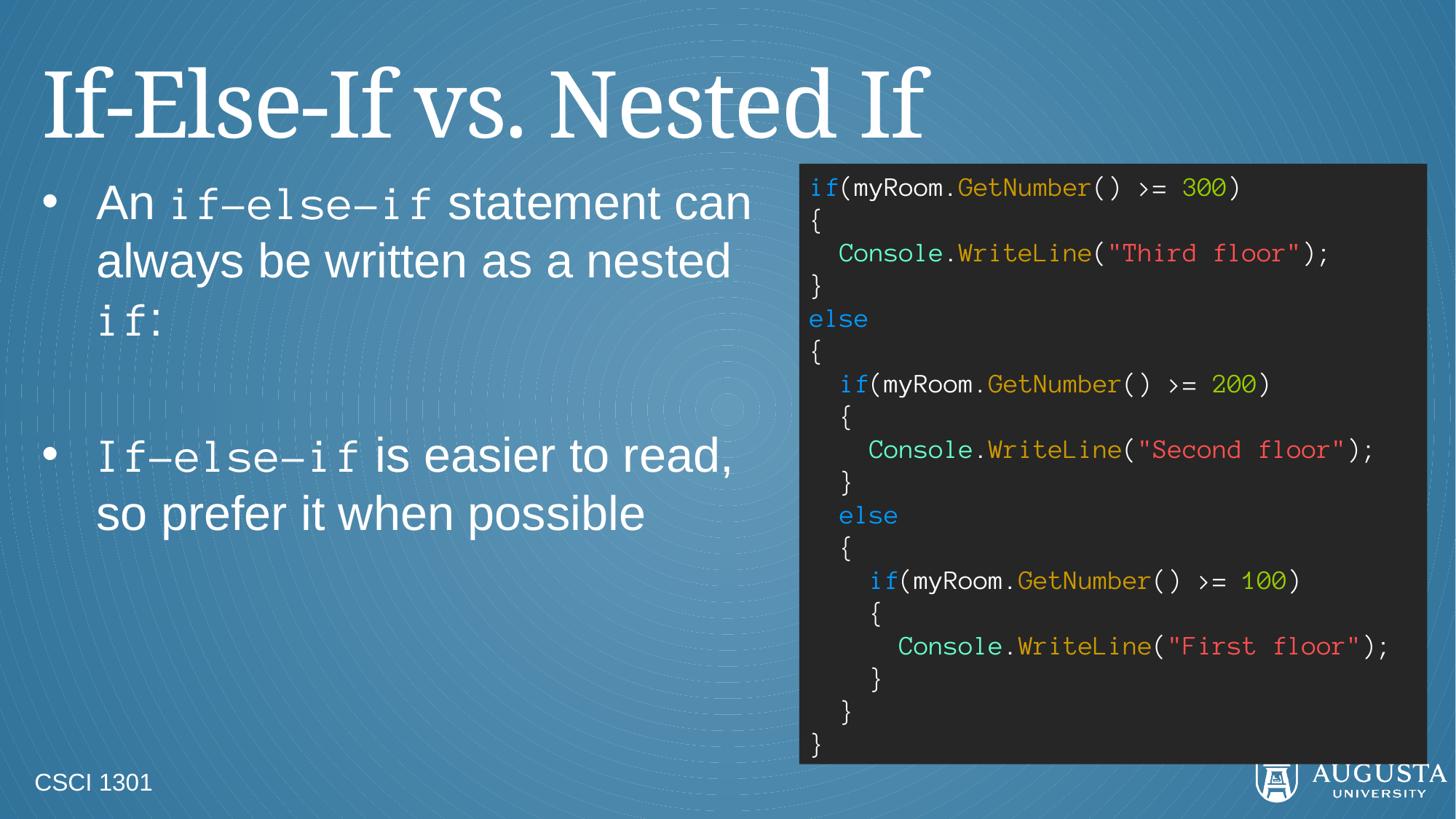

# If-Else-If vs. Nested If
An if-else-if statement can always be written as a nested if:

If-else-if is easier to read, so prefer it when possible
if(myRoom.GetNumber() >= 300)
{
  Console.WriteLine("Third floor");
}
else
{
  if(myRoom.GetNumber() >= 200)
  {
    Console.WriteLine("Second floor");
  }
  else
  {
    if(myRoom.GetNumber() >= 100)
    {
      Console.WriteLine("First floor");
    }
  }
}
CSCI 1301